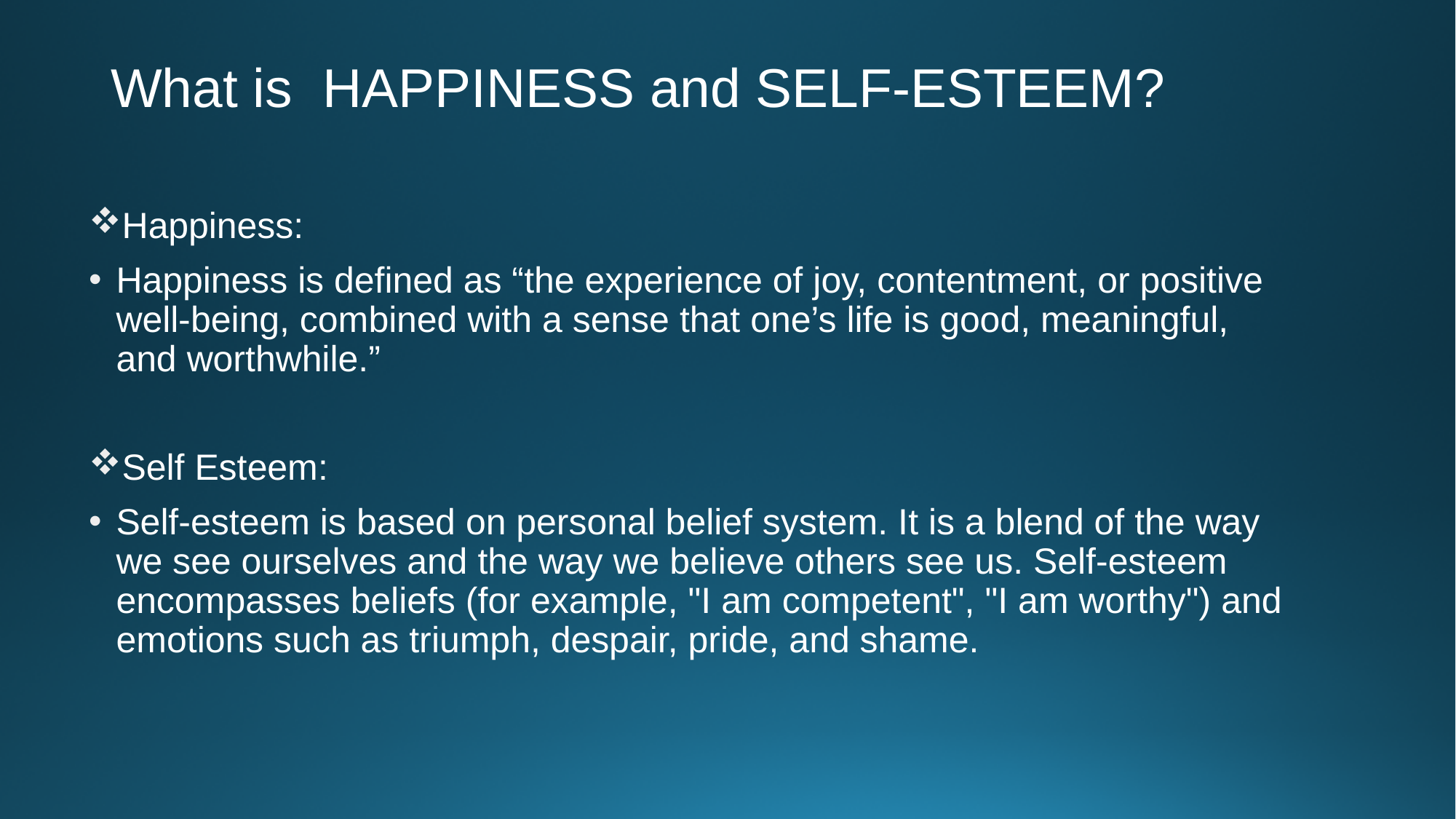

# What is  HAPPINESS and SELF-ESTEEM?
Happiness:
Happiness is defined as “the experience of joy, contentment, or positive well-being, combined with a sense that one’s life is good, meaningful, and worthwhile.”

Self Esteem:
Self-esteem is based on personal belief system. It is a blend of the way we see ourselves and the way we believe others see us. Self-esteem encompasses beliefs (for example, "I am competent", "I am worthy") and emotions such as triumph, despair, pride, and shame.